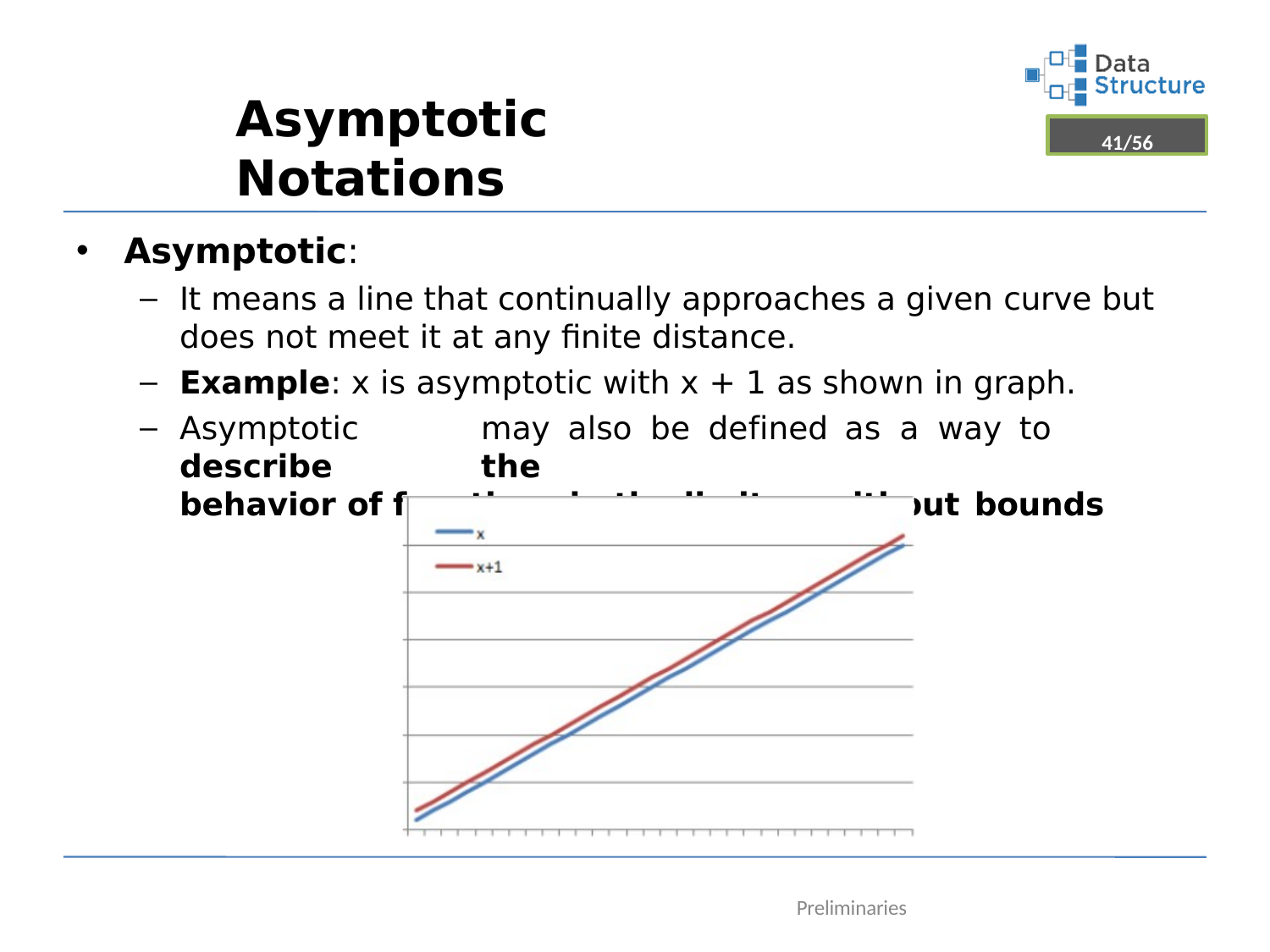

# Asymptotic Notations
41/56
Asymptotic:
It means a line that continually approaches a given curve but  does not meet it at any finite distance.
Example: x is asymptotic with x + 1 as shown in graph.
Asymptotic	may	also	be	defined	as	a	way	to	describe	the
behavior of functions in the limit or without bounds

Preliminaries